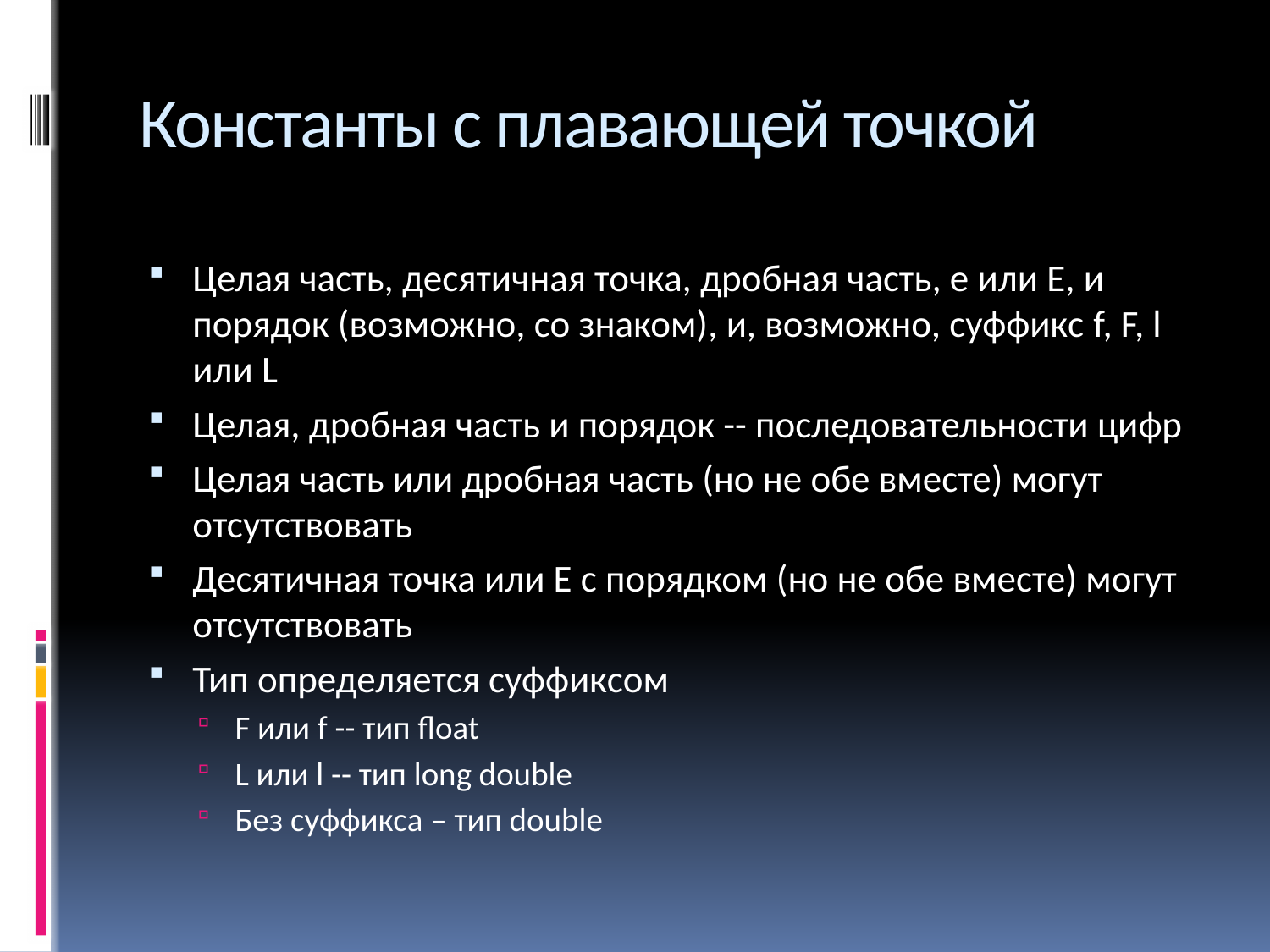

# Константы с плавающей точкой
Целая часть, десятичная точка, дробная часть, е или Е, и порядок (возможно, со знаком), и, возможно, суффикс f, F, l или L
Целая, дробная часть и порядок -- последовательности цифр
Целая часть или дробная часть (но не обе вместе) могут отсутствовать
Десятичная точка или Е с порядком (но не обе вместе) могут отсутствовать
Тип определяется суффиксом
F или f -- тип float
L или l -- тип long double
Без суффикса – тип double